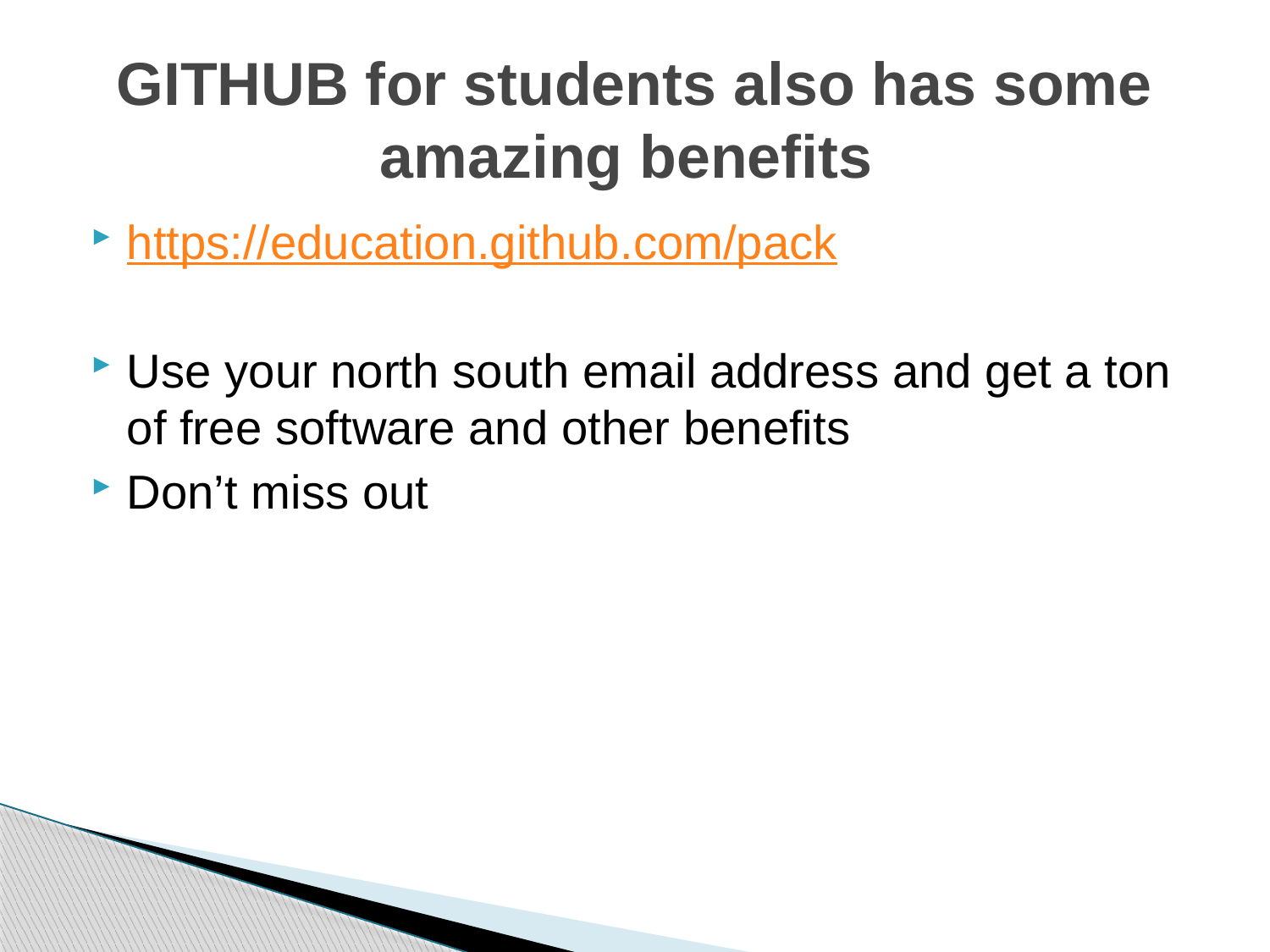

# GITHUB for students also has some amazing benefits
https://education.github.com/pack

Use your north south email address and get a ton of free software and other benefits
Don’t miss out